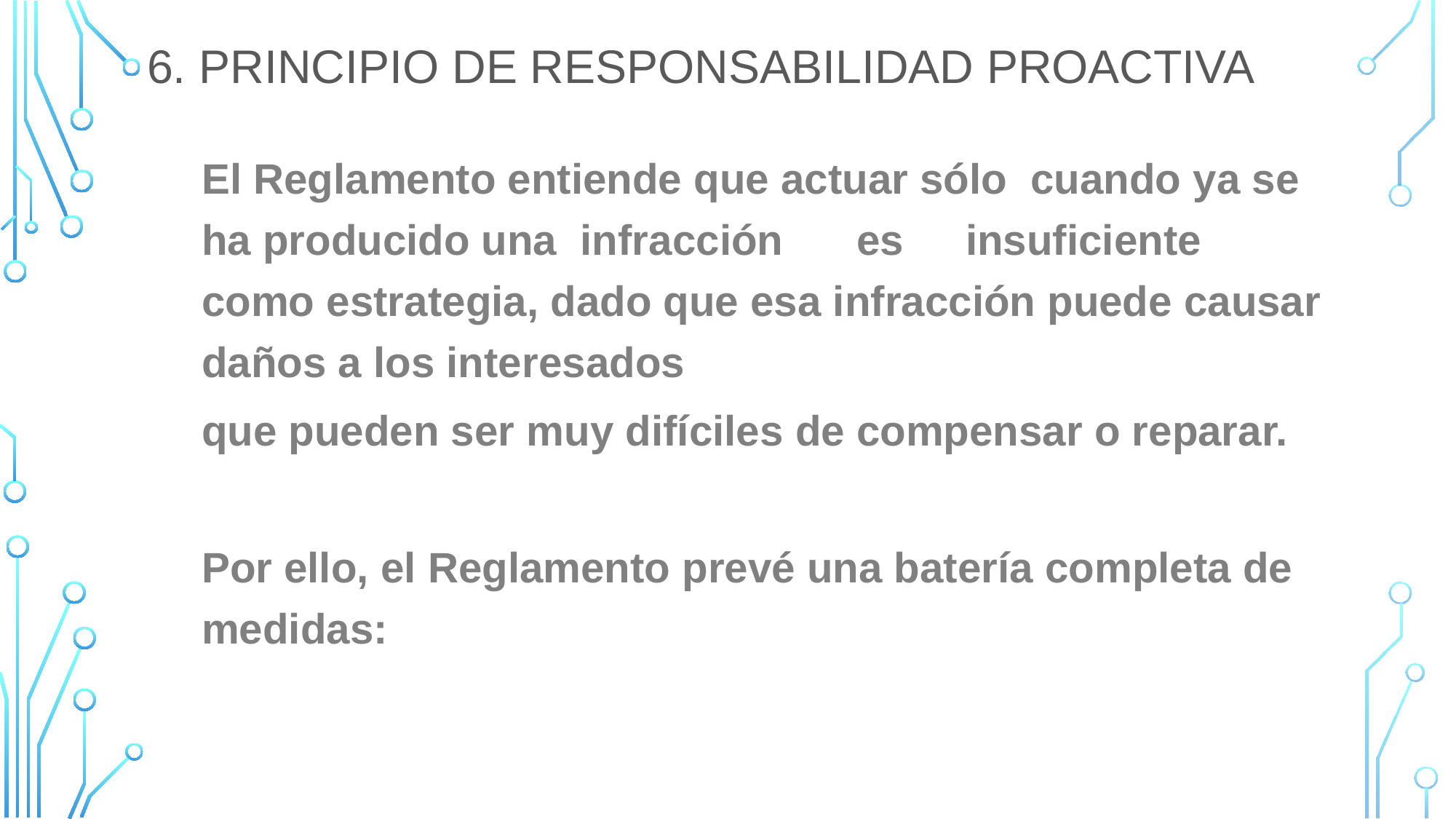

# 6. PRINCIPIO DE RESPONSABILIDAD PROACTIVA
El Reglamento entiende que actuar sólo  cuando ya se ha producido una  infracción 	es	insuficiente	como estrategia, dado que esa infracción puede causar daños a los interesados
que pueden ser muy difíciles de compensar o reparar.

Por ello, el Reglamento prevé una batería completa de medidas: